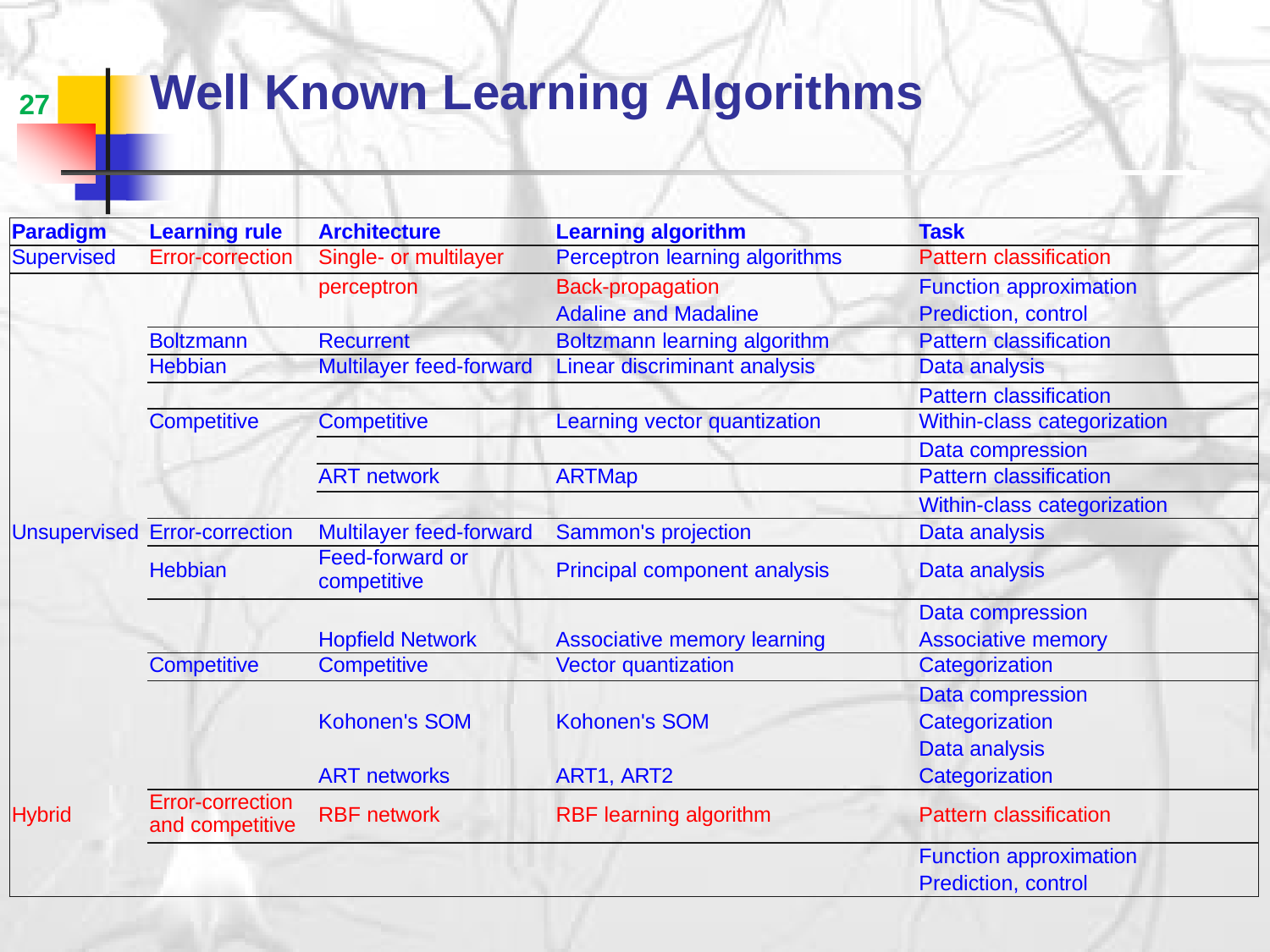

# Well Known Learning Algorithms
27
| Paradigm | Learning rule | Architecture | Learning algorithm | Task |
| --- | --- | --- | --- | --- |
| Supervised | Error-correction | Single- or multilayer | Perceptron learning algorithms | Pattern classification |
|  |  | perceptron | Back-propagation | Function approximation |
|  |  |  | Adaline and Madaline | Prediction, control |
|  | Boltzmann | Recurrent | Boltzmann learning algorithm | Pattern classification |
|  | Hebbian | Multilayer feed-forward | Linear discriminant analysis | Data analysis |
|  |  |  |  | Pattern classification |
|  | Competitive | Competitive | Learning vector quantization | Within-class categorization |
|  |  |  |  | Data compression |
|  |  | ART network | ARTMap | Pattern classification |
|  |  |  |  | Within-class categorization |
| Unsupervised | Error-correction | Multilayer feed-forward | Sammon's projection | Data analysis |
|  | Hebbian | Feed-forward or competitive | Principal component analysis | Data analysis |
|  |  |  |  | Data compression |
|  |  | Hopfield Network | Associative memory learning | Associative memory |
|  | Competitive | Competitive | Vector quantization | Categorization |
|  |  |  |  | Data compression |
|  |  | Kohonen's SOM | Kohonen's SOM | Categorization |
|  |  |  |  | Data analysis |
|  |  | ART networks | ART1, ART2 | Categorization |
| Hybrid | Error-correction and competitive | RBF network | RBF learning algorithm | Pattern classification |
|  |  |  |  | Function approximation |
|  |  |  |  | Prediction, control |